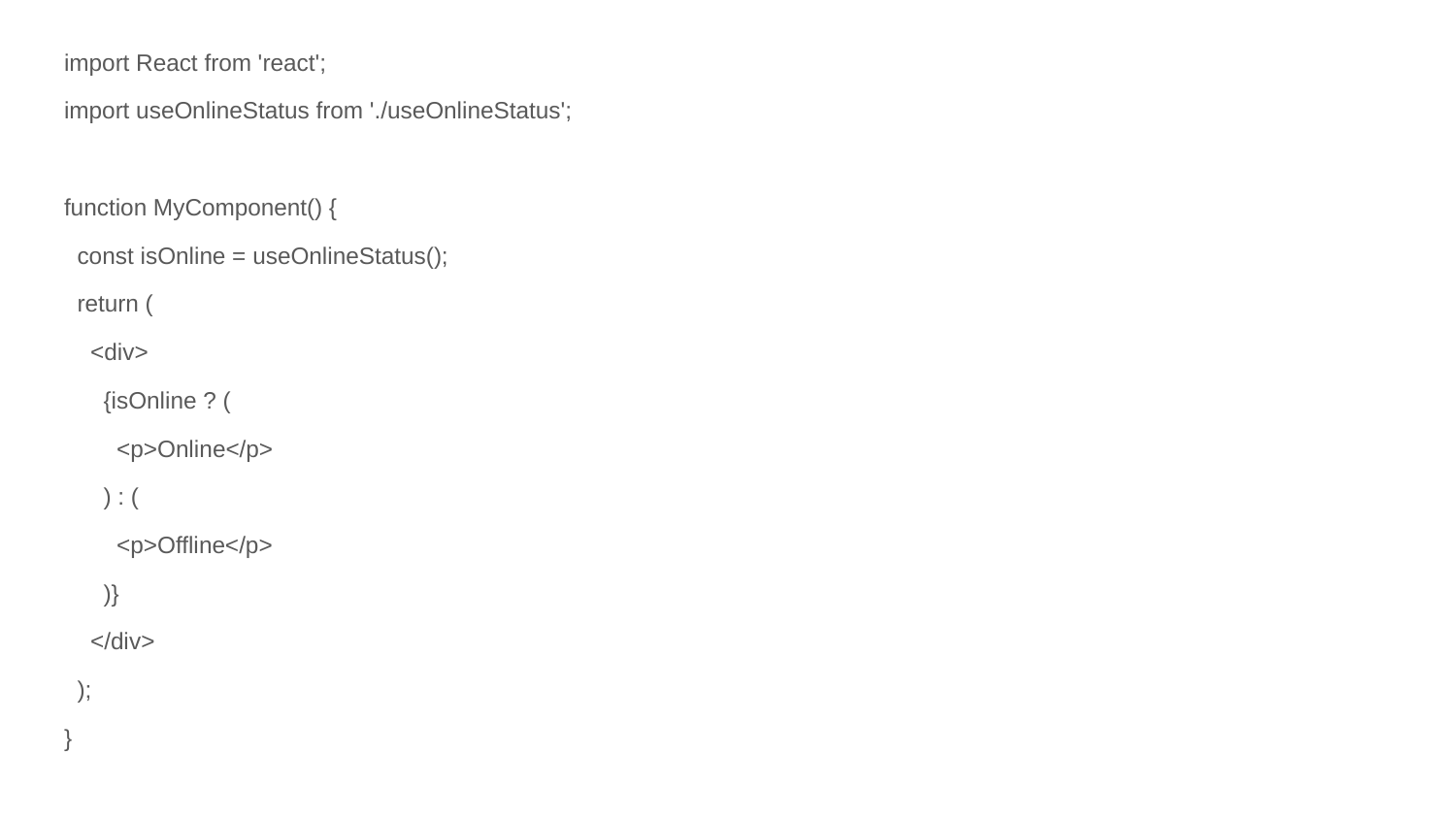

import React from 'react';
import useOnlineStatus from './useOnlineStatus';

function MyComponent() {
  const isOnline = useOnlineStatus();
  return (
    <div>
      {isOnline ? (
        <p>Online</p>
      ) : (
        <p>Offline</p>
      )}
    </div>
  );
}